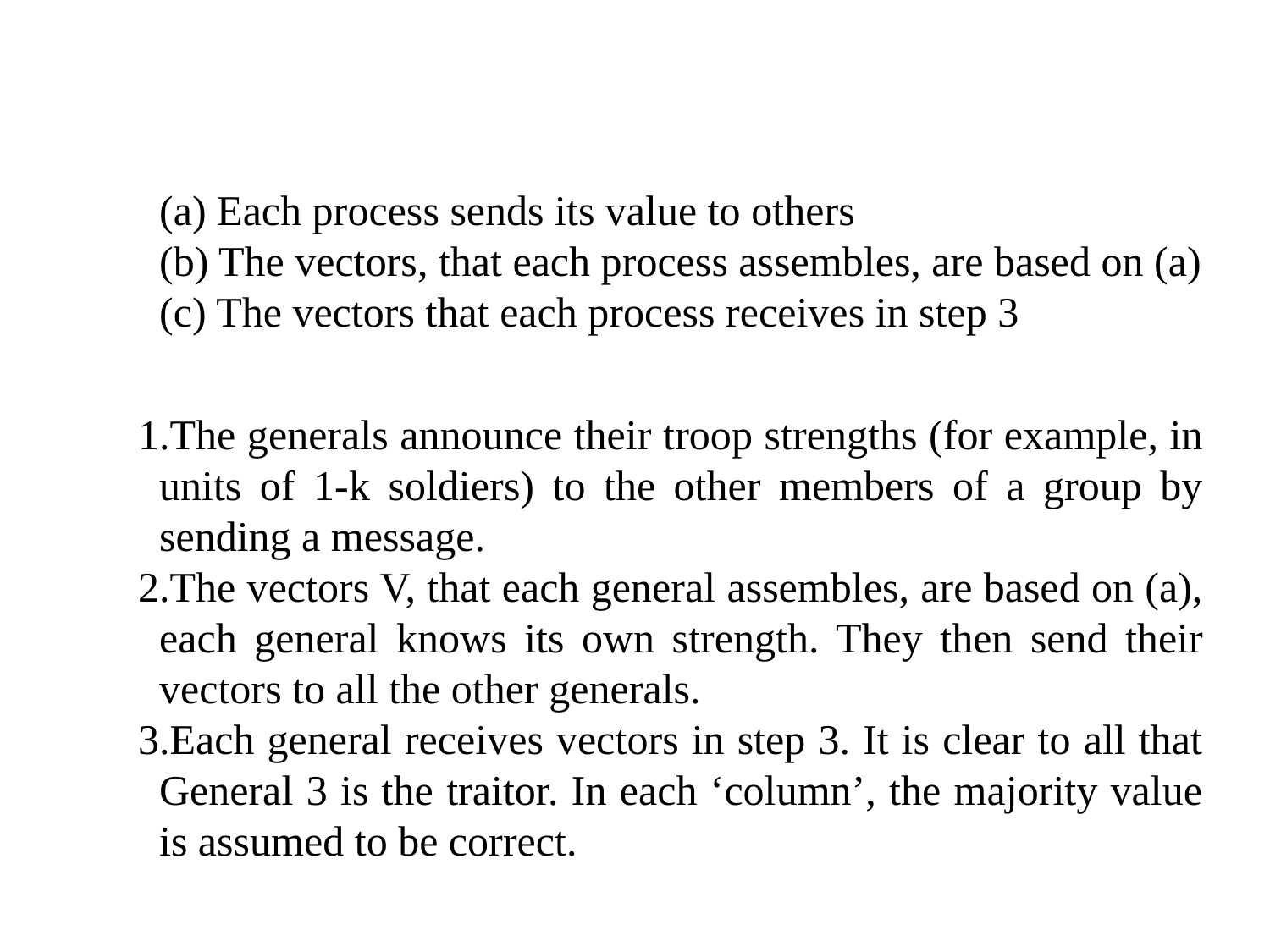

#
(a) Each process sends its value to others
(b) The vectors, that each process assembles, are based on (a)
(c) The vectors that each process receives in step 3

The generals announce their troop strengths (for example, in units of 1-k soldiers) to the other members of a group by sending a message.
The vectors V, that each general assembles, are based on (a), each general knows its own strength. They then send their vectors to all the other generals.
Each general receives vectors in step 3. It is clear to all that General 3 is the traitor. In each ‘column’, the majority value is assumed to be correct.